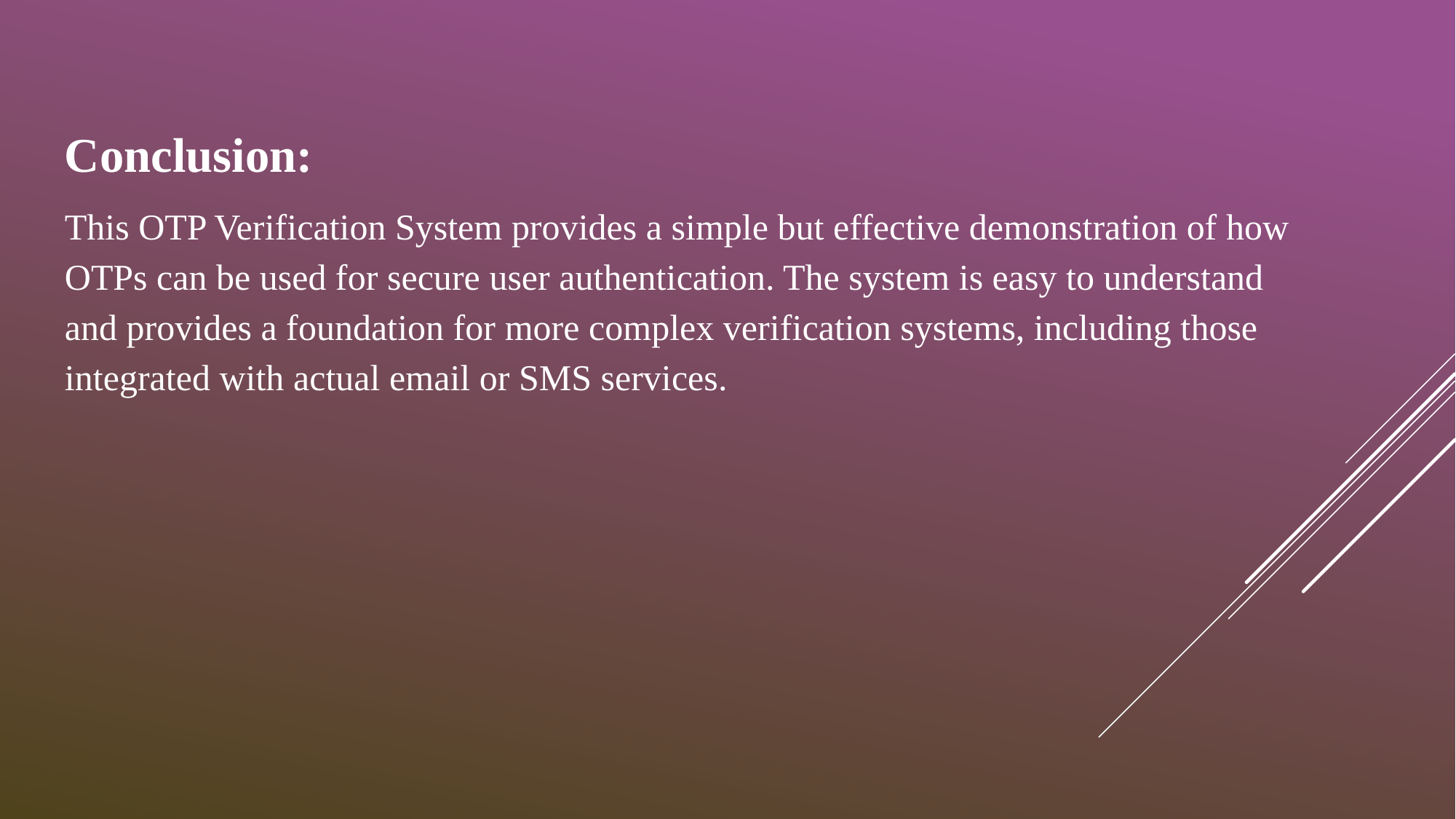

Conclusion:
This OTP Verification System provides a simple but effective demonstration of how OTPs can be used for secure user authentication. The system is easy to understand and provides a foundation for more complex verification systems, including those integrated with actual email or SMS services.